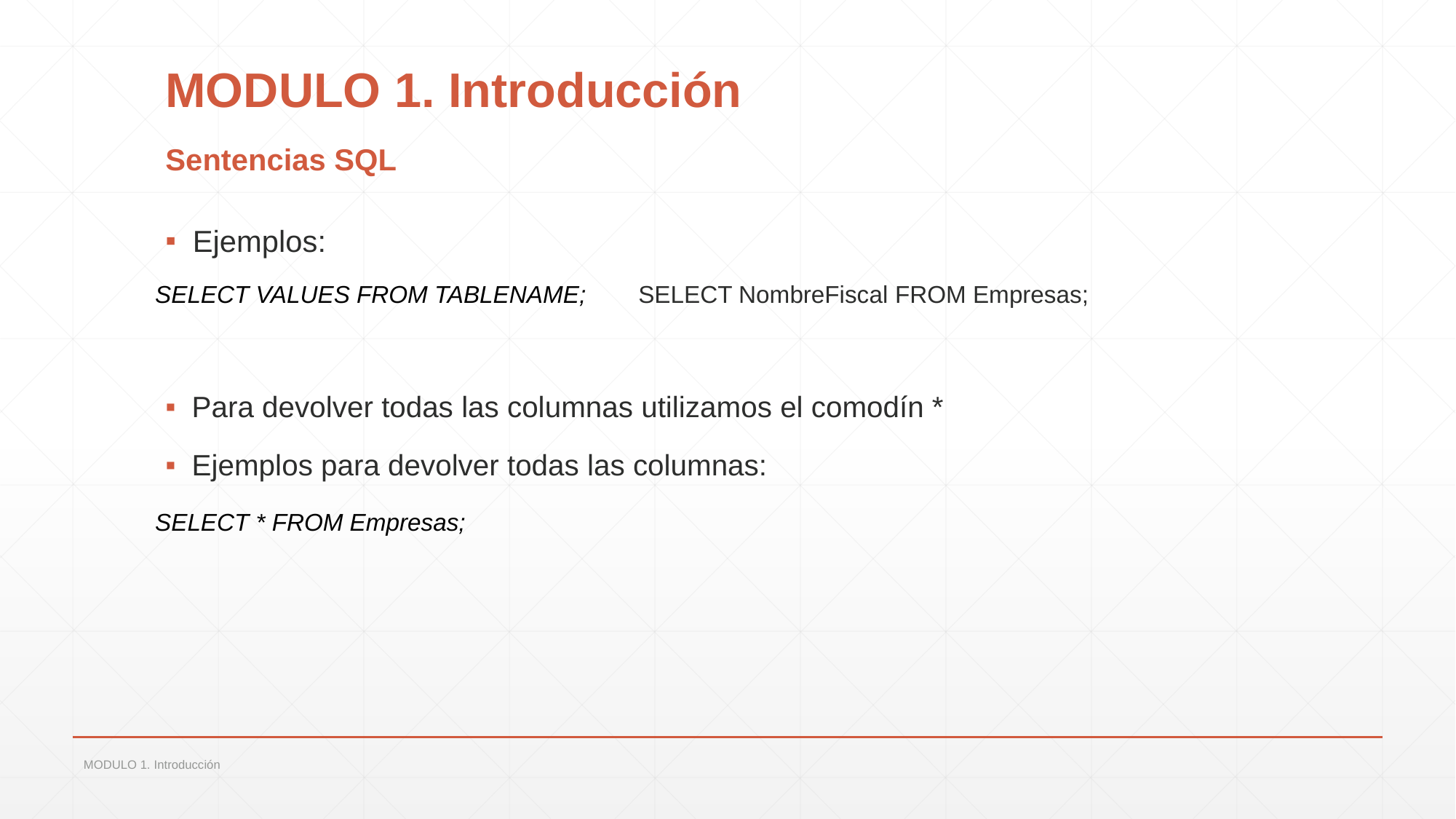

# MODULO 1. Introducción
Sentencias SQL
Ejemplos:

SELECT VALUES FROM TABLENAME;

SELECT NombreFiscal FROM Empresas;

Para devolver todas las columnas utilizamos el comodín *
Ejemplos para devolver todas las columnas:

SELECT * FROM Empresas;

MODULO 1. Introducción